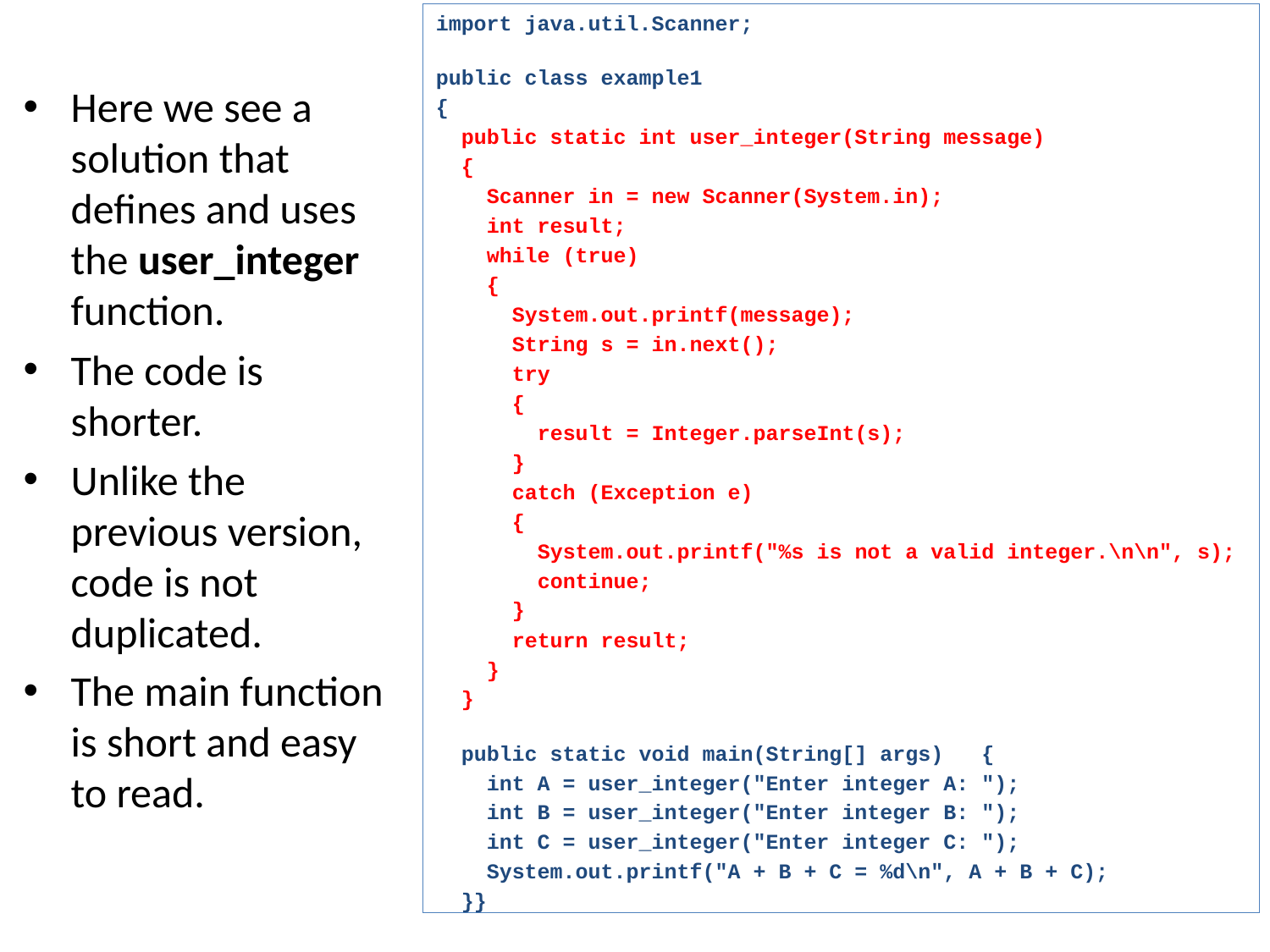

import java.util.Scanner;

public class example1
{
  public static int user_integer(String message)
  {
    Scanner in = new Scanner(System.in);
    int result;
    while (true)
    {
      System.out.printf(message);
      String s = in.next();
      try
      {
        result = Integer.parseInt(s);
      }
      catch (Exception e)
      {
        System.out.printf("%s is not a valid integer.\n\n", s);
        continue;
      }
      return result;
    }
  }

  public static void main(String[] args)   {
    int A = user_integer("Enter integer A: ");
    int B = user_integer("Enter integer B: ");
    int C = user_integer("Enter integer C: ");
    System.out.printf("A + B + C = %d\n", A + B + C);
  }}
Here we see a solution that defines and uses the user_integer function.
The code is shorter.
Unlike the previous version, code is not duplicated.
The main function is short and easy to read.